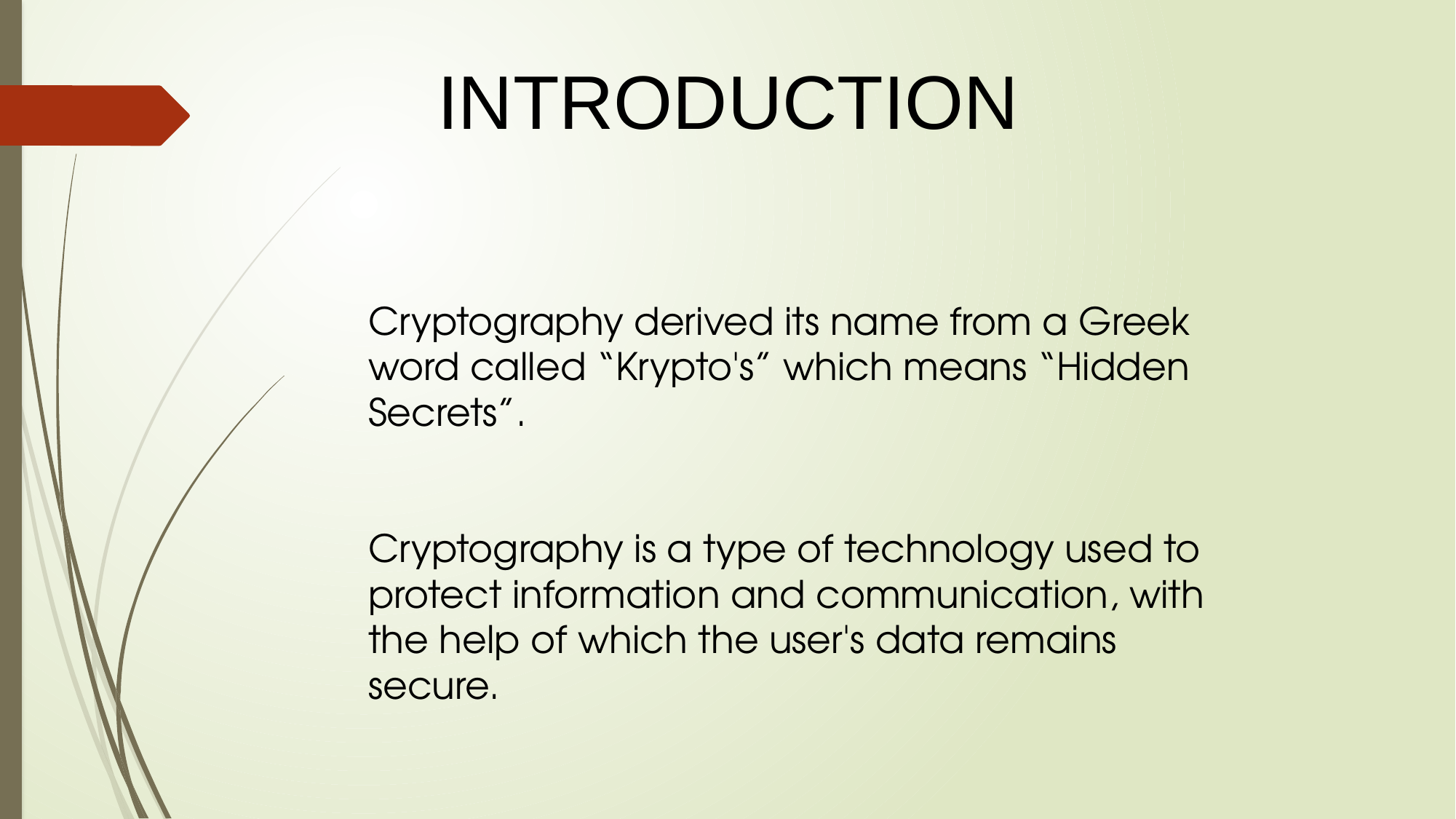

INTRODUCTION
Cryptography derived its name from a Greek word called “Krypto's” which means “Hidden Secrets”.

Cryptography is a type of technology used to protect information and communication, with the help of which the user's data remains secure.